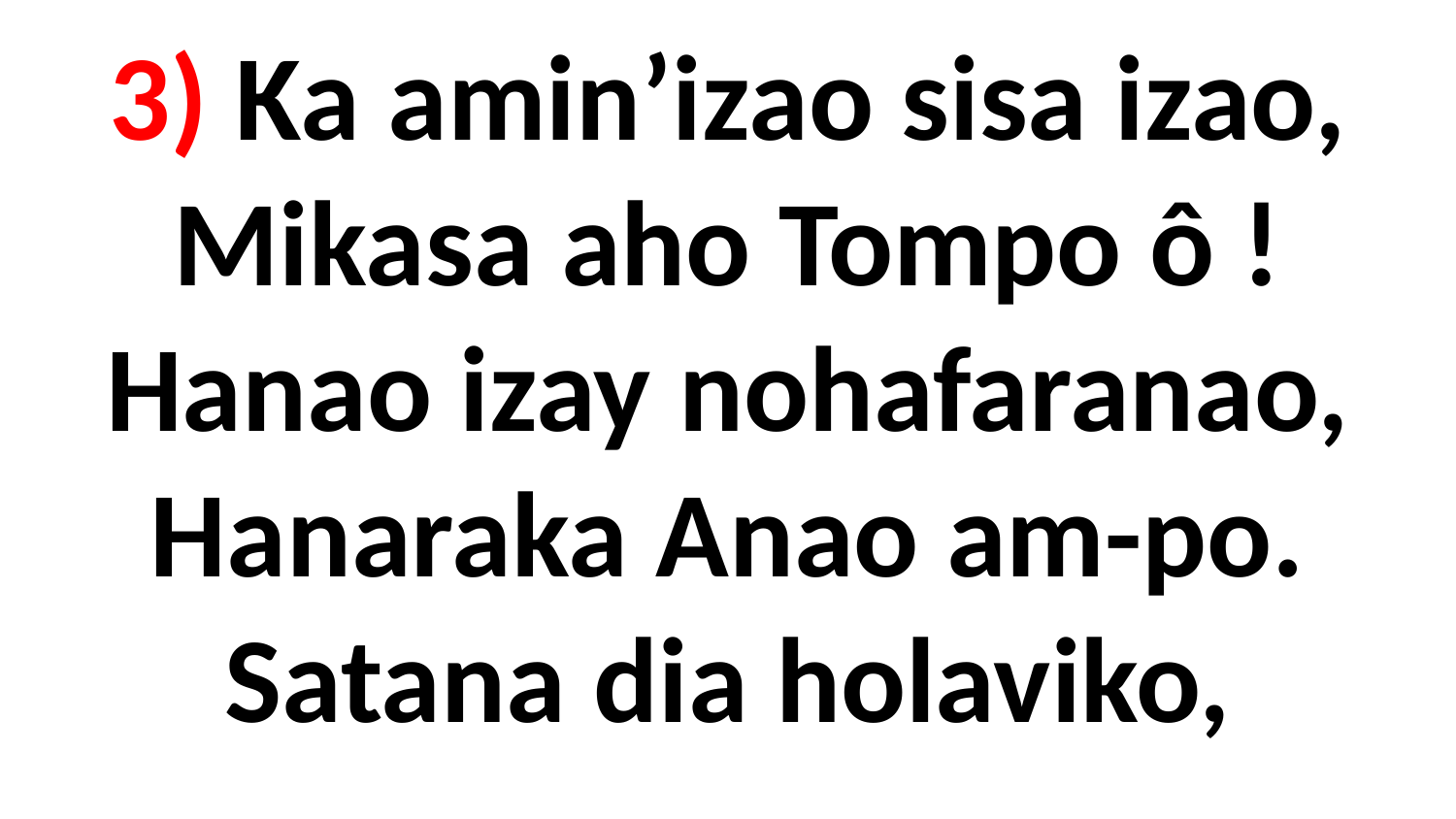

# 3) Ka amin’izao sisa izao, Mikasa aho Tompo ô ! Hanao izay nohafaranao, Hanaraka Anao am-po. Satana dia holaviko,